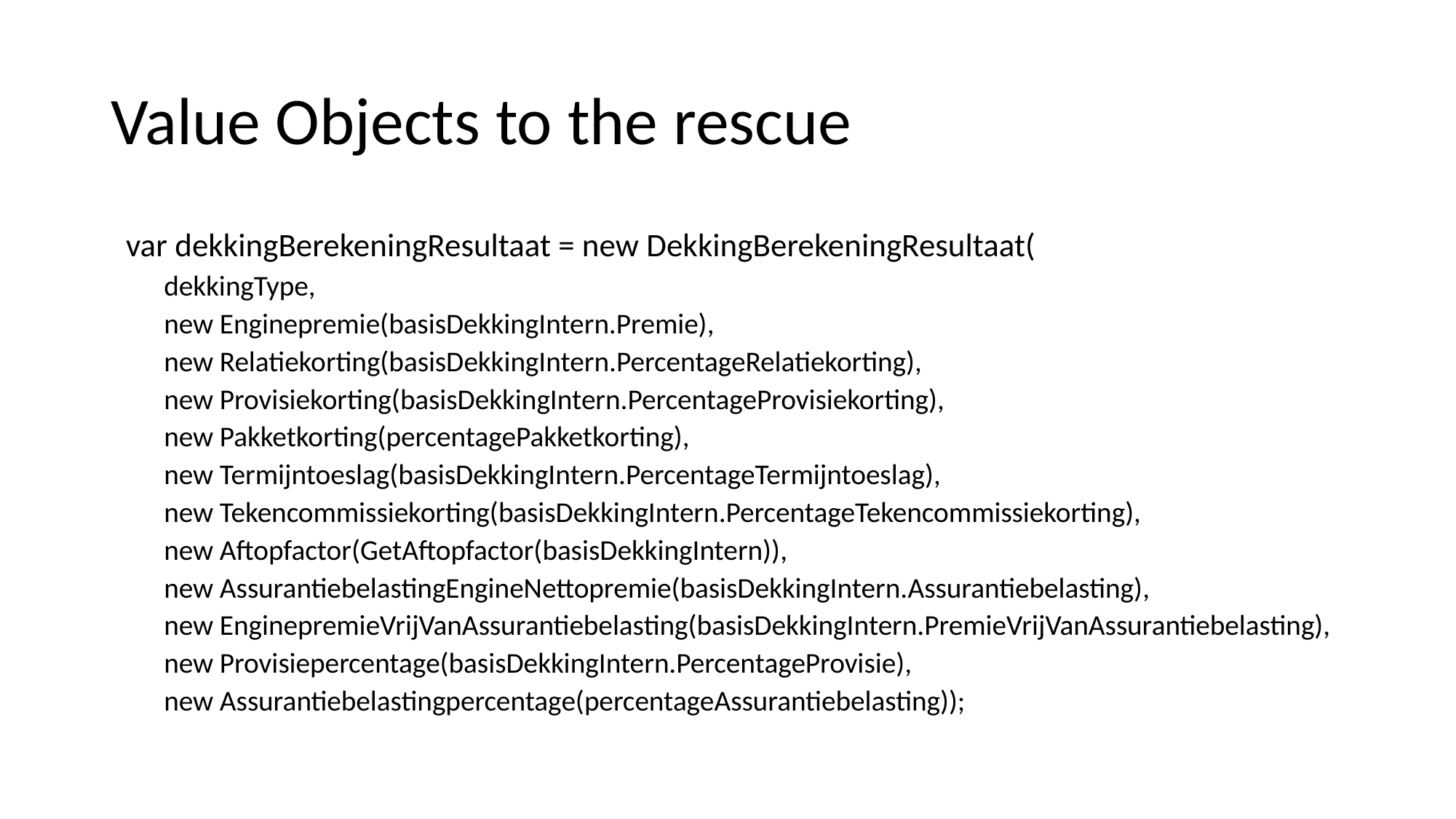

# Value Objects to the rescue
 var dekkingBerekeningResultaat = new DekkingBerekeningResultaat(
 	dekkingType,
	new Enginepremie(basisDekkingIntern.Premie),
	new Relatiekorting(basisDekkingIntern.PercentageRelatiekorting),
	new Provisiekorting(basisDekkingIntern.PercentageProvisiekorting),
	new Pakketkorting(percentagePakketkorting),
	new Termijntoeslag(basisDekkingIntern.PercentageTermijntoeslag),
	new Tekencommissiekorting(basisDekkingIntern.PercentageTekencommissiekorting),
	new Aftopfactor(GetAftopfactor(basisDekkingIntern)),
	new AssurantiebelastingEngineNettopremie(basisDekkingIntern.Assurantiebelasting),
	new EnginepremieVrijVanAssurantiebelasting(basisDekkingIntern.PremieVrijVanAssurantiebelasting),
	new Provisiepercentage(basisDekkingIntern.PercentageProvisie),
	new Assurantiebelastingpercentage(percentageAssurantiebelasting));